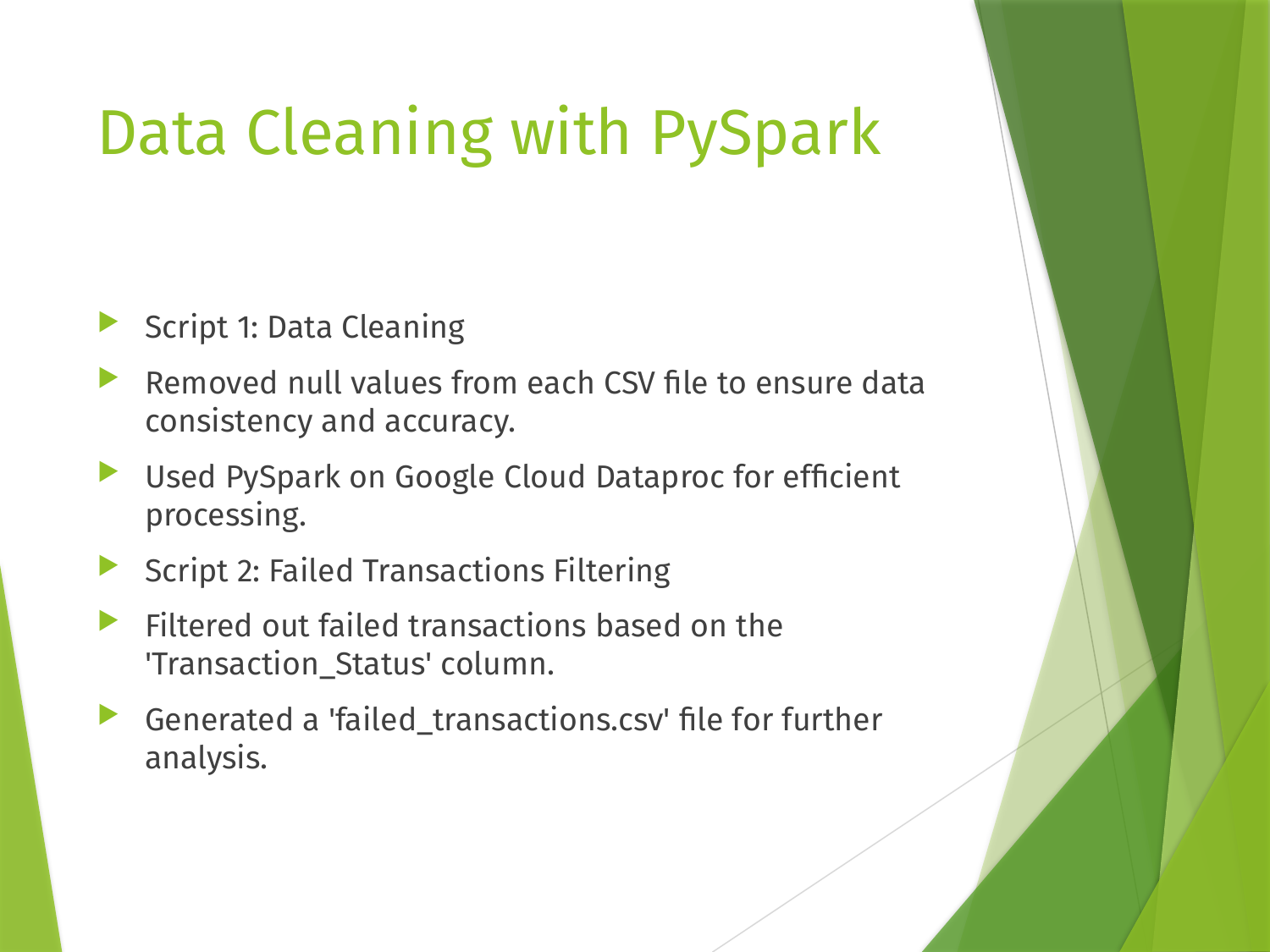

# Data Cleaning with PySpark
Script 1: Data Cleaning
Removed null values from each CSV file to ensure data consistency and accuracy.
Used PySpark on Google Cloud Dataproc for efficient processing.
Script 2: Failed Transactions Filtering
Filtered out failed transactions based on the 'Transaction_Status' column.
Generated a 'failed_transactions.csv' file for further analysis.